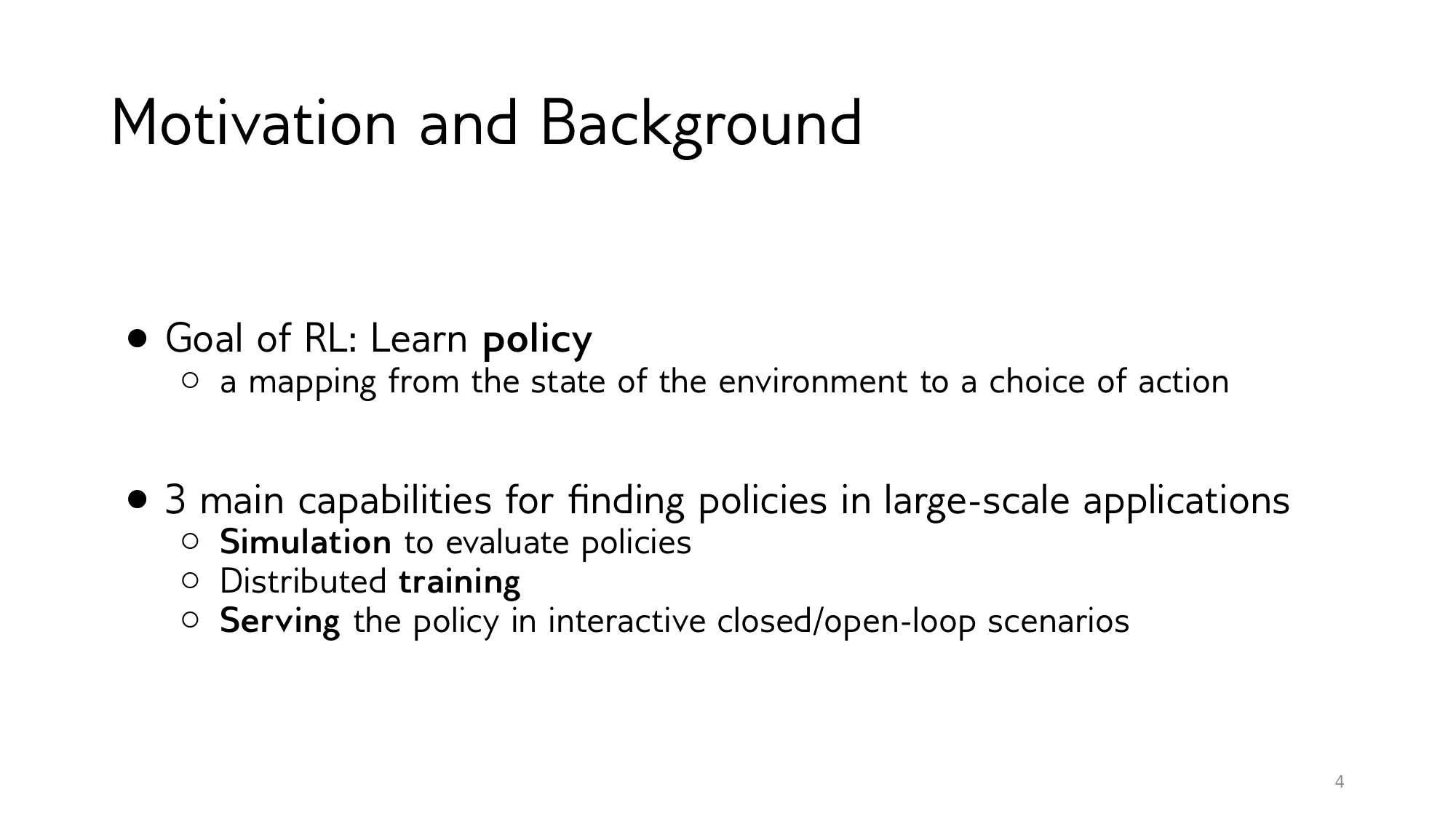

# Motivation and Background
Goal of RL: Learn policy
a mapping from the state of the environment to a choice of action

3 main capabilities for finding policies in large-scale applications
Simulation to evaluate policies
Distributed training
Serving the policy in interactive closed/open-loop scenarios
4